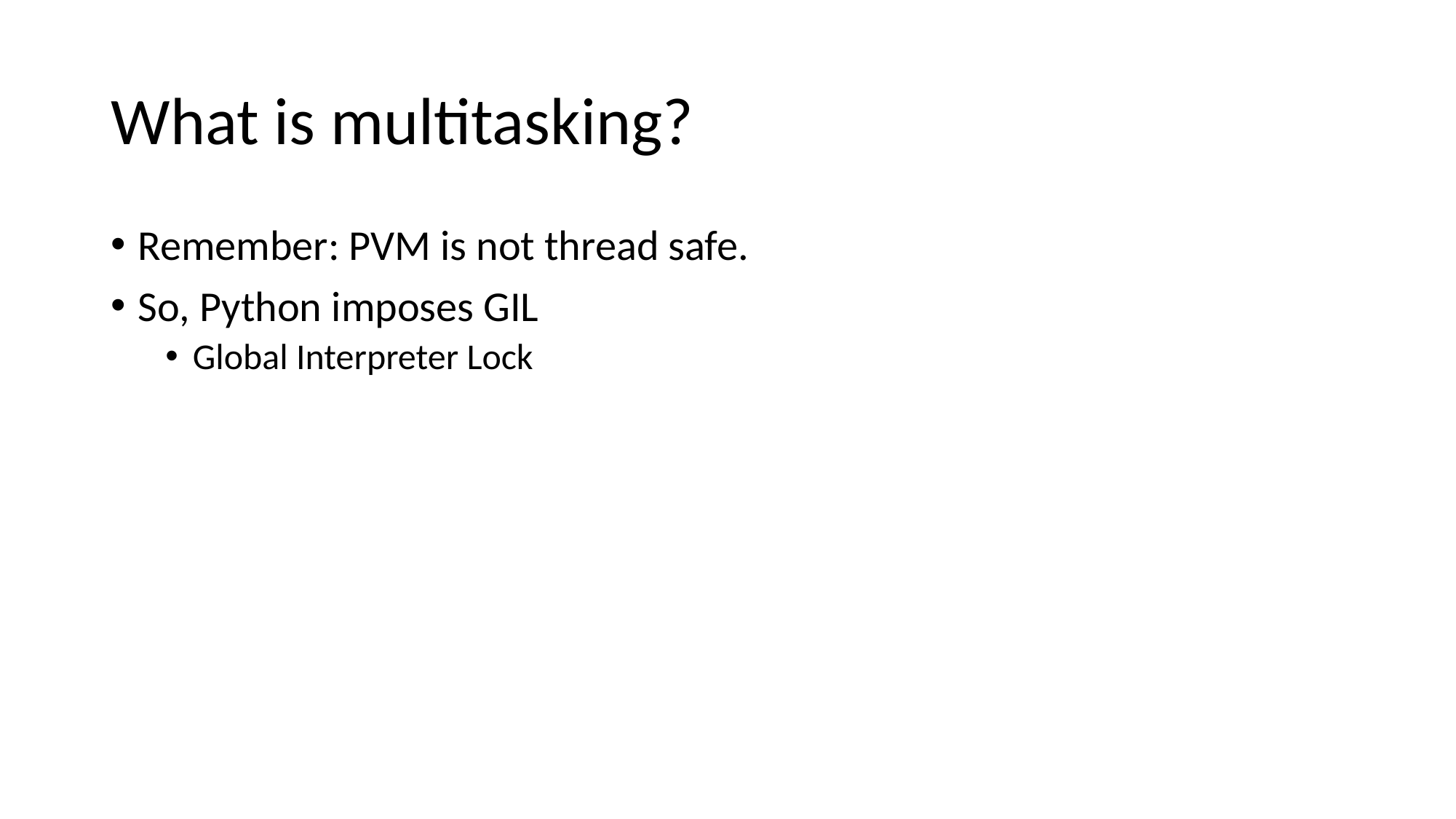

# What is multitasking?
Remember: PVM is not thread safe.
So, Python imposes GIL
Global Interpreter Lock